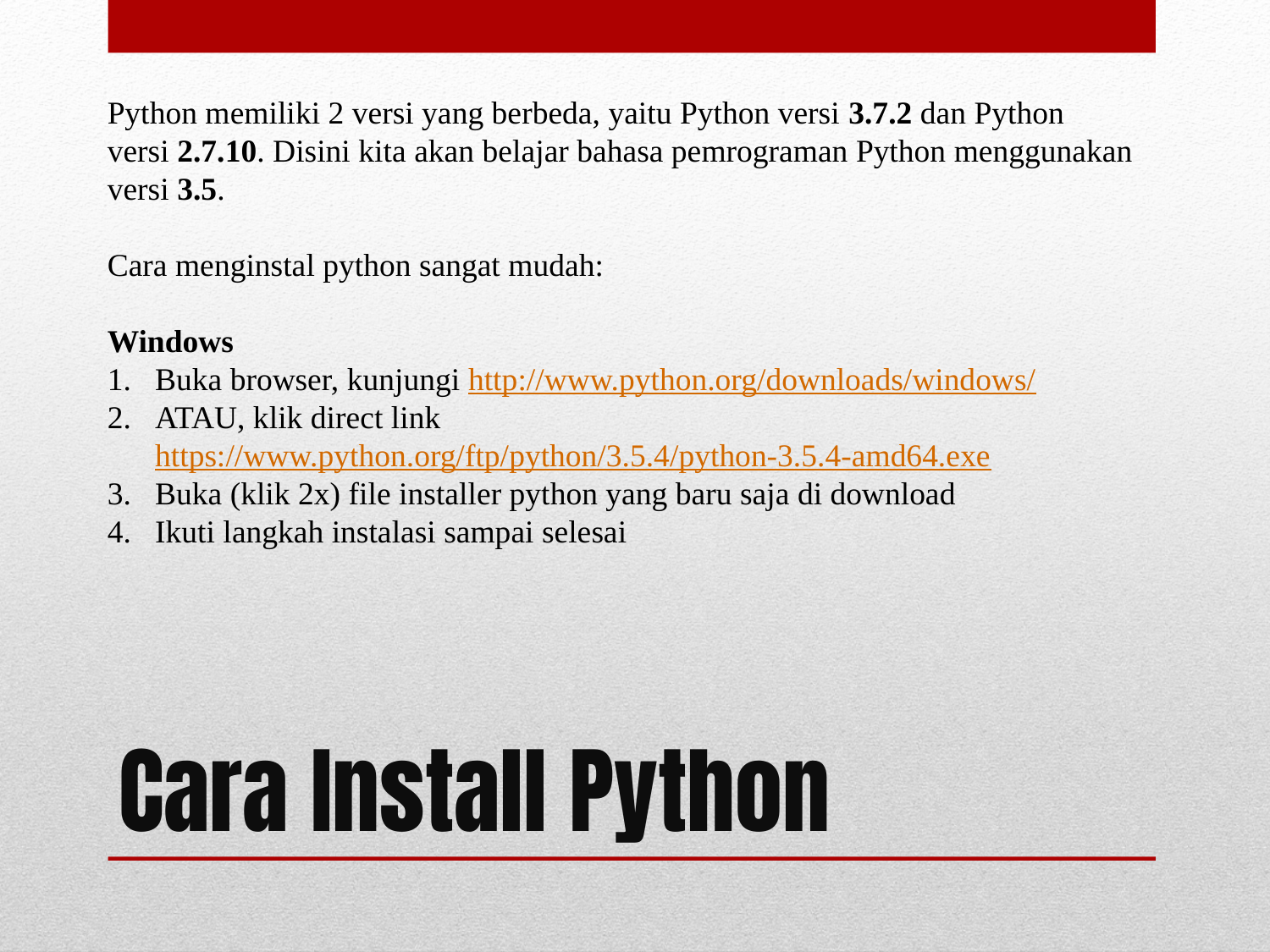

Python memiliki 2 versi yang berbeda, yaitu Python versi 3.7.2 dan Python versi 2.7.10. Disini kita akan belajar bahasa pemrograman Python menggunakan versi 3.5.

Cara menginstal python sangat mudah:

Windows
Buka browser, kunjungi http://www.python.org/downloads/windows/
ATAU, klik direct link https://www.python.org/ftp/python/3.5.4/python-3.5.4-amd64.exe
Buka (klik 2x) file installer python yang baru saja di download
Ikuti langkah instalasi sampai selesai

# Cara Install Python